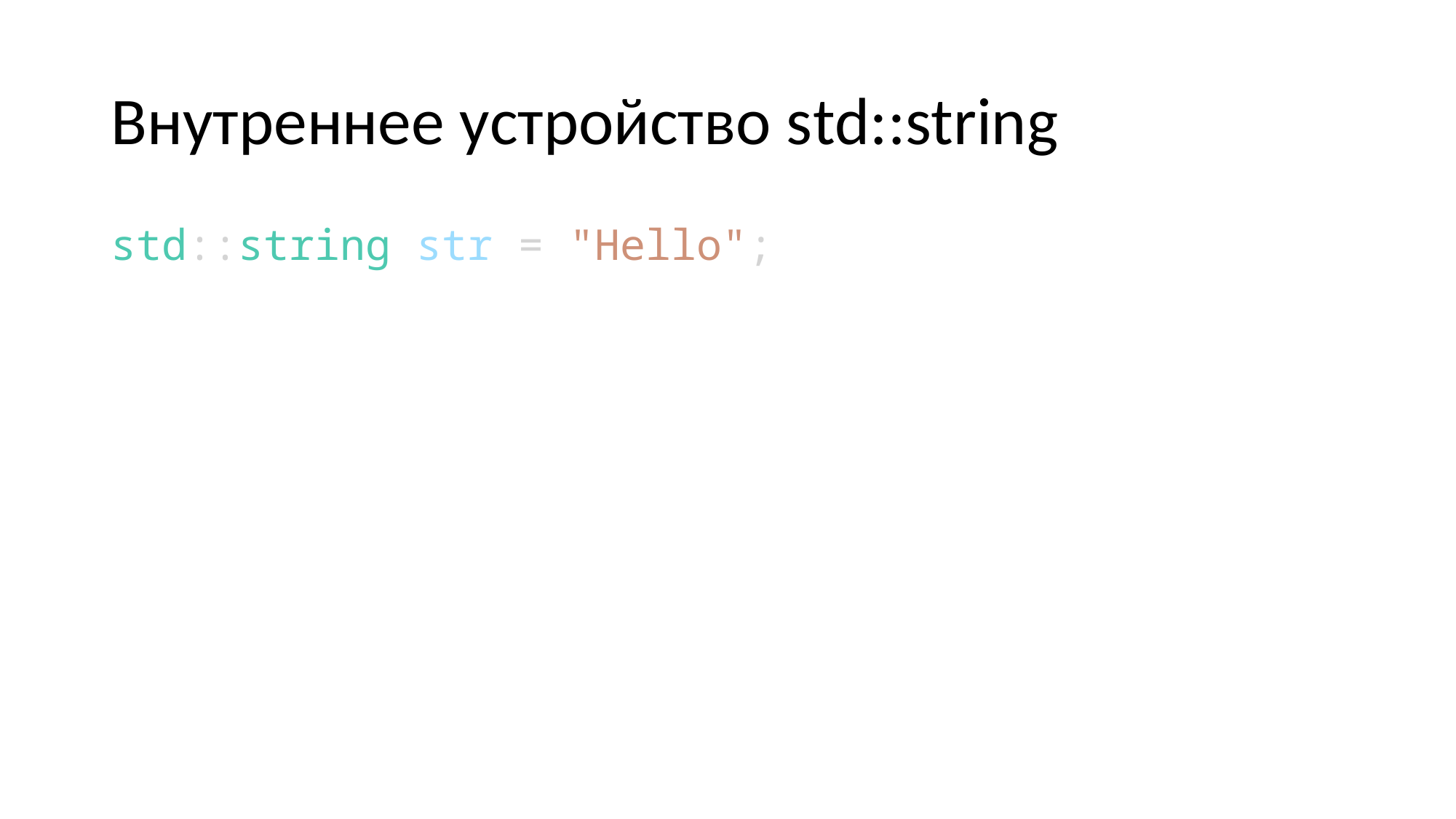

# Внутреннее устройство std::string
std::string str = "Hello";